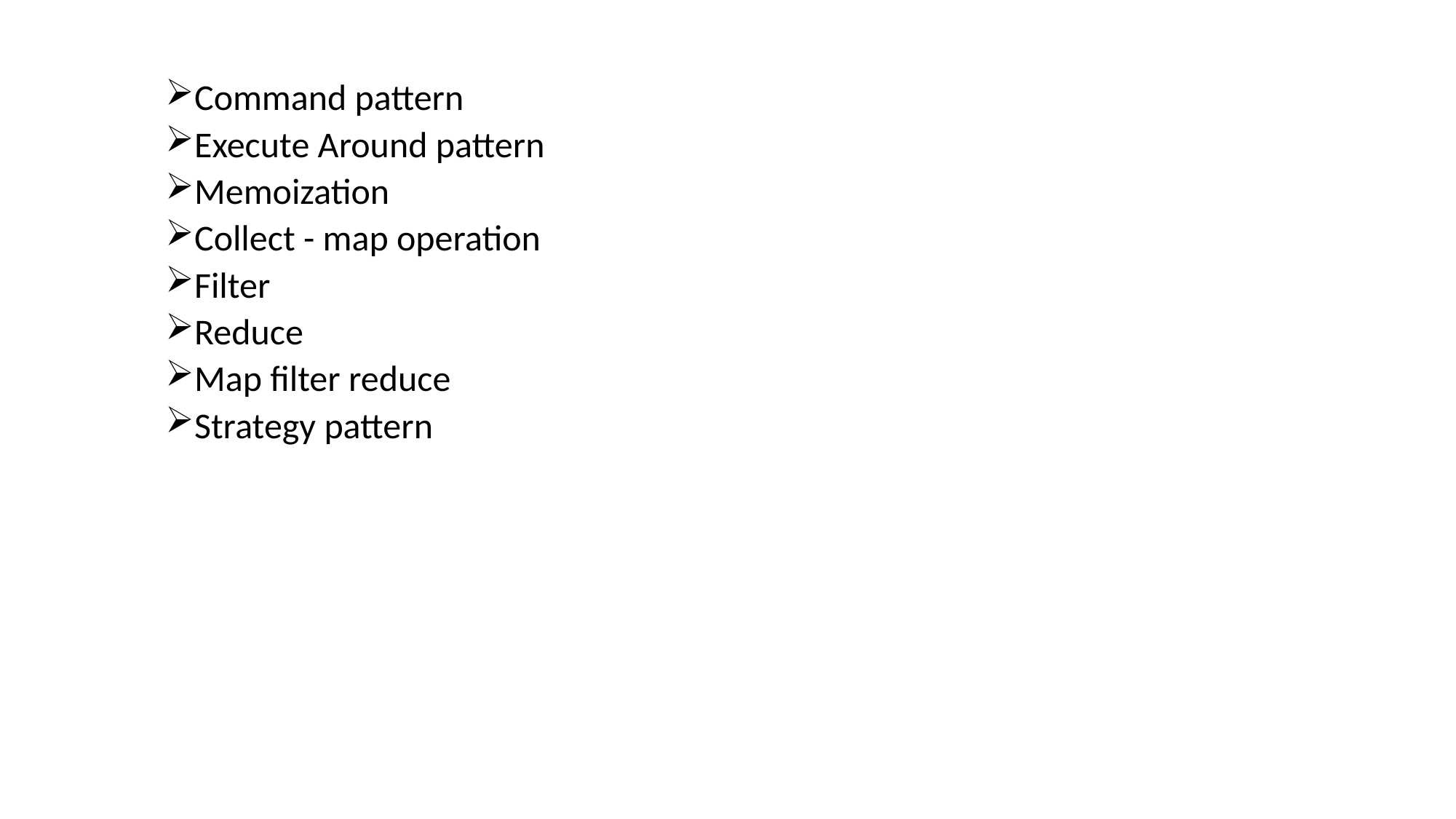

Command pattern
Execute Around pattern
Memoization
Collect - map operation
Filter
Reduce
Map filter reduce
Strategy pattern